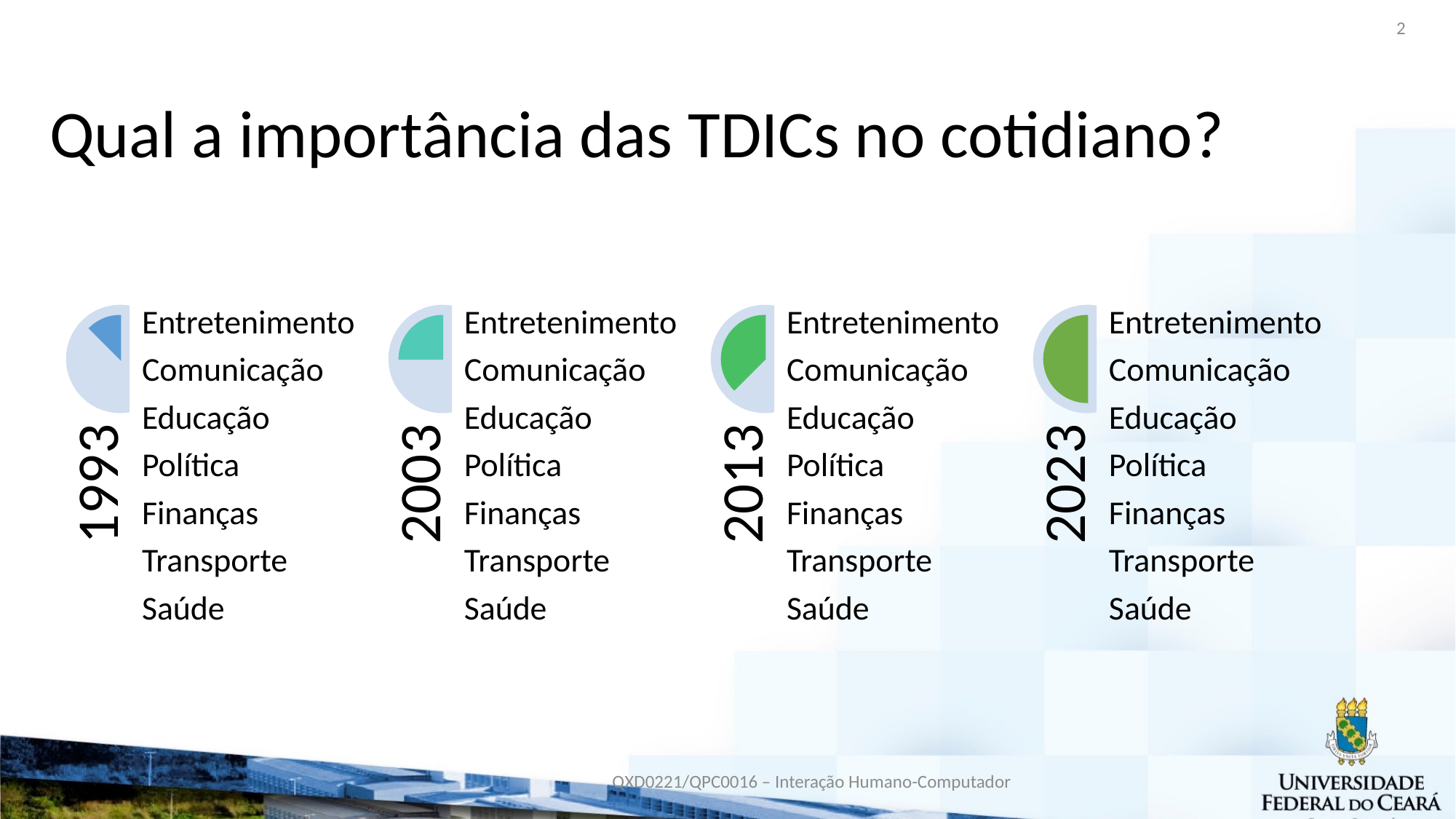

2
# Qual a importância das TDICs no cotidiano?
1993
Entretenimento
Comunicação
Educação
Política
Finanças
Transporte
Saúde
2003
Entretenimento
Comunicação
Educação
Política
Finanças
Transporte
Saúde
2013
Entretenimento
Comunicação
Educação
Política
Finanças
Transporte
Saúde
2023
Entretenimento
Comunicação
Educação
Política
Finanças
Transporte
Saúde

QXD0221/QPC0016 – Interação Humano-Computador